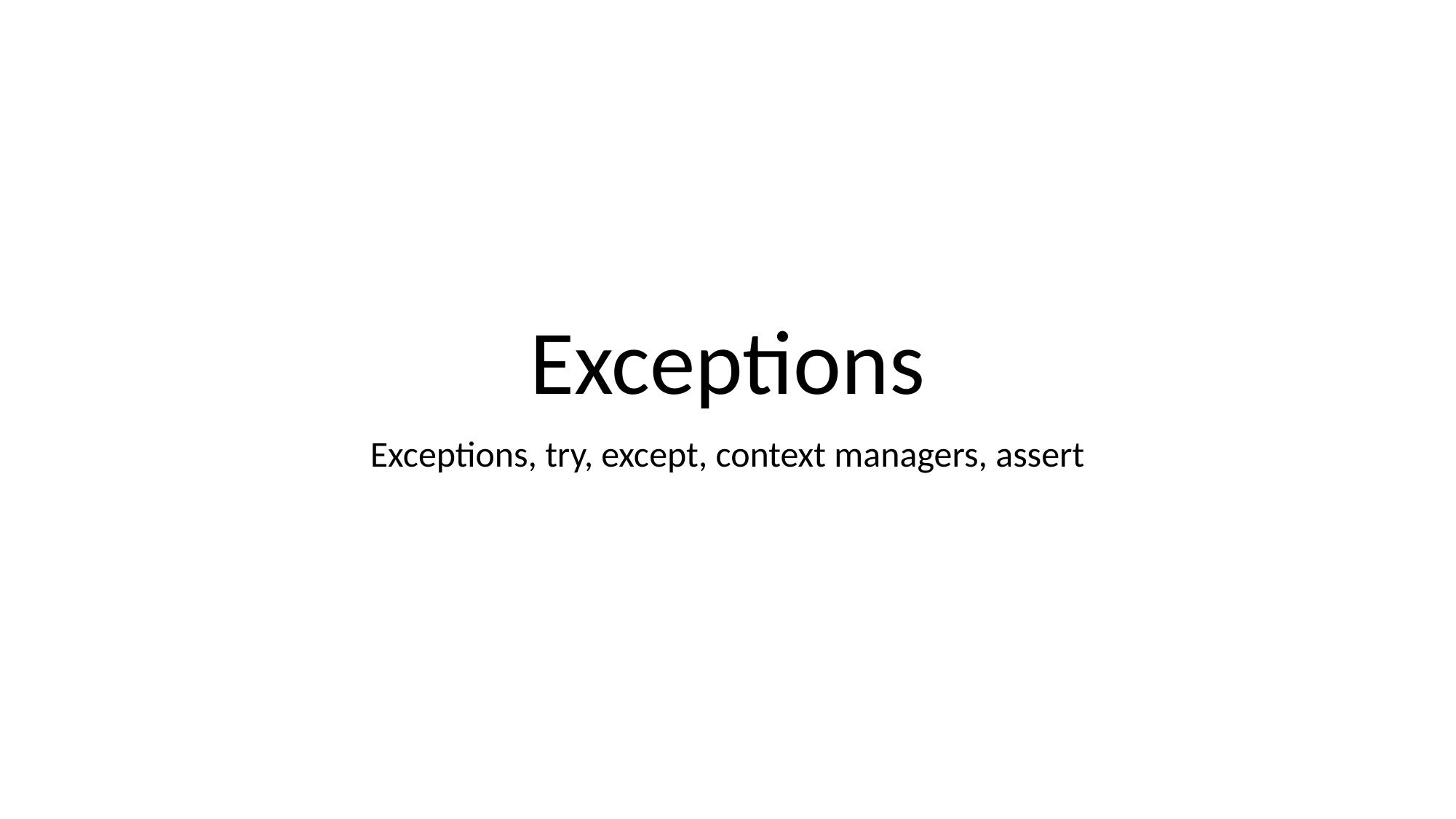

# Exceptions
Exceptions, try, except, context managers, assert